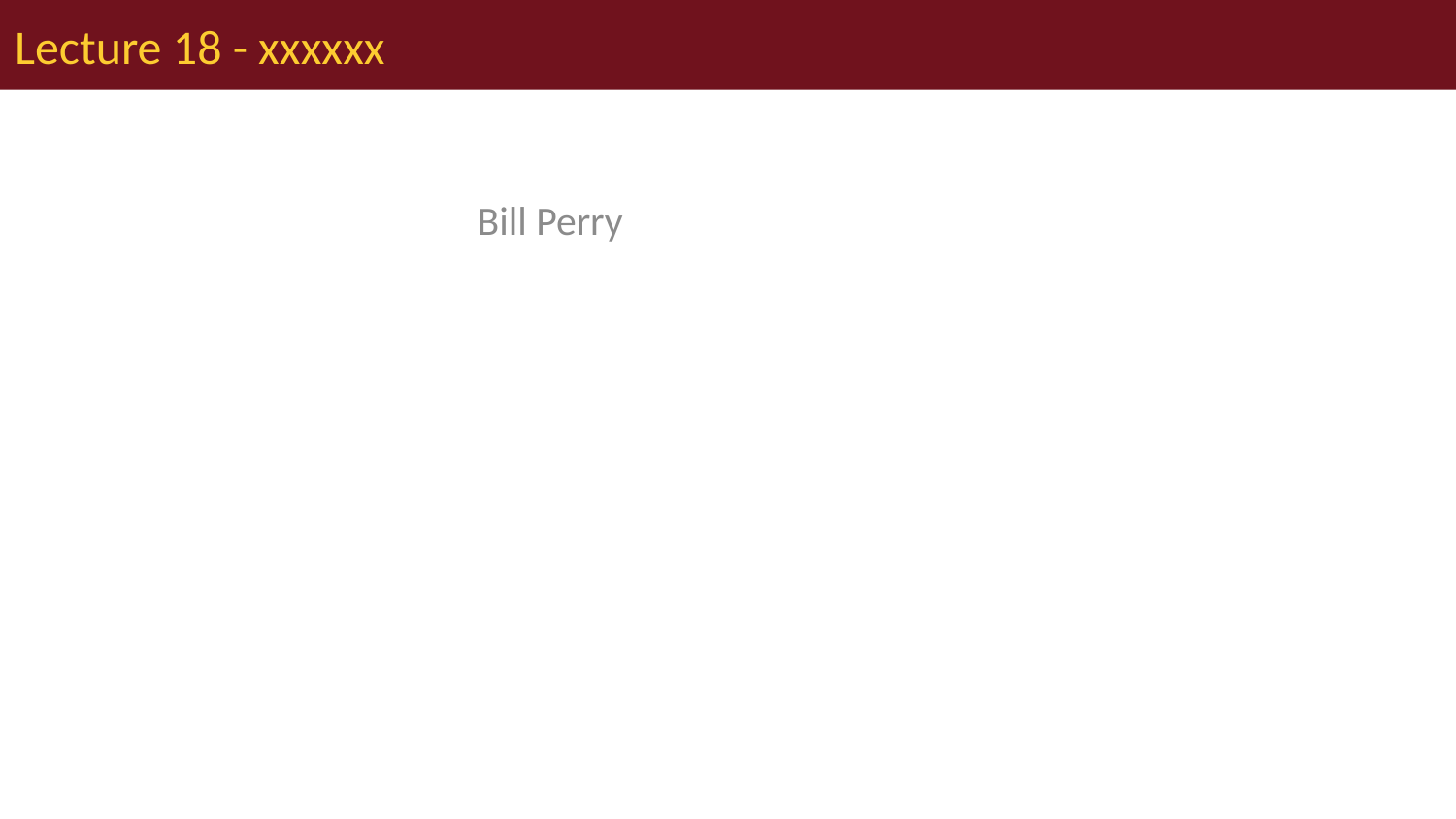

# Lecture 18 - xxxxxx
Bill Perry